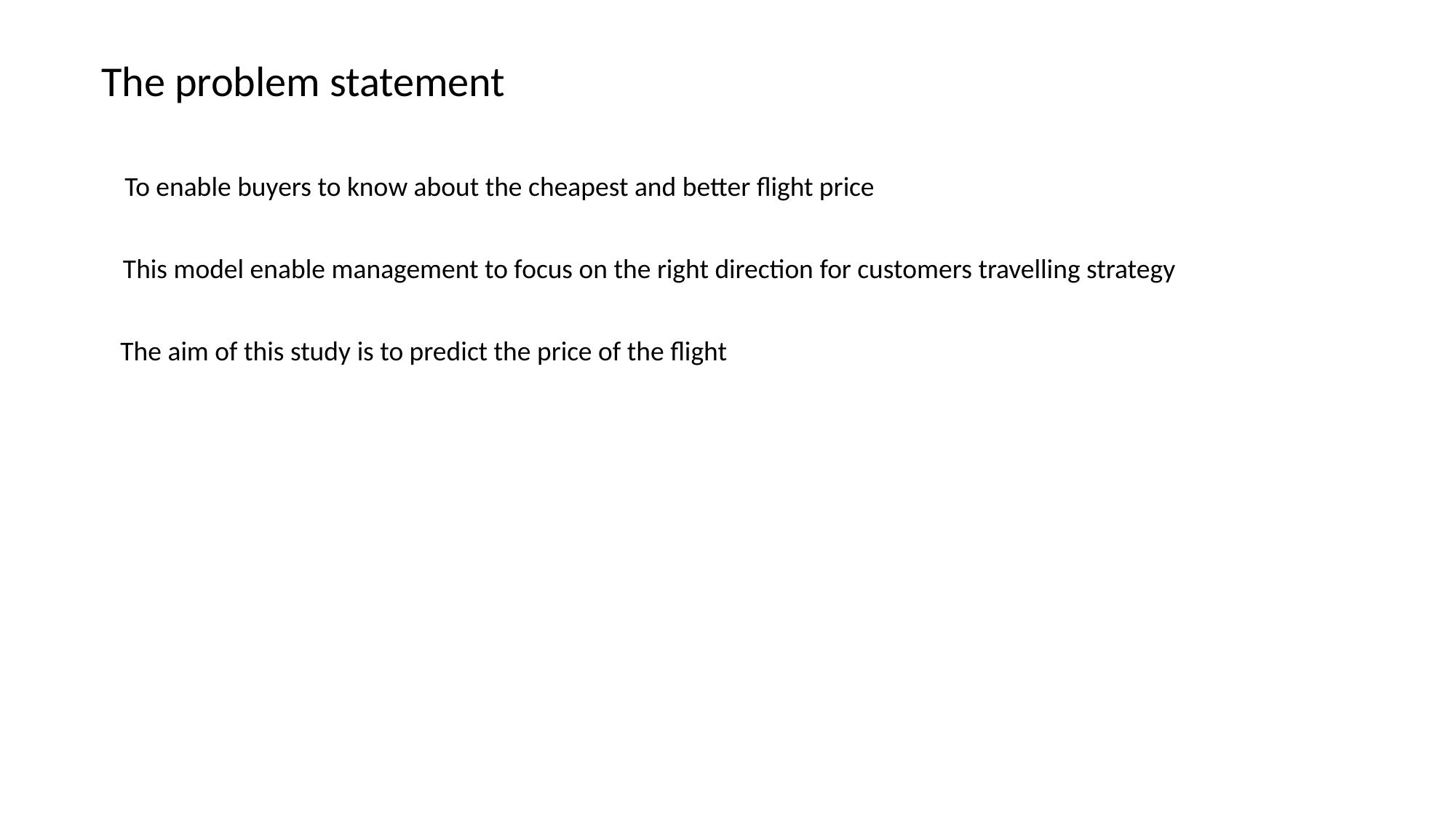

The problem statement
To enable buyers to know about the cheapest and better flight price
This model enable management to focus on the right direction for customers travelling strategy
The aim of this study is to predict the price of the flight